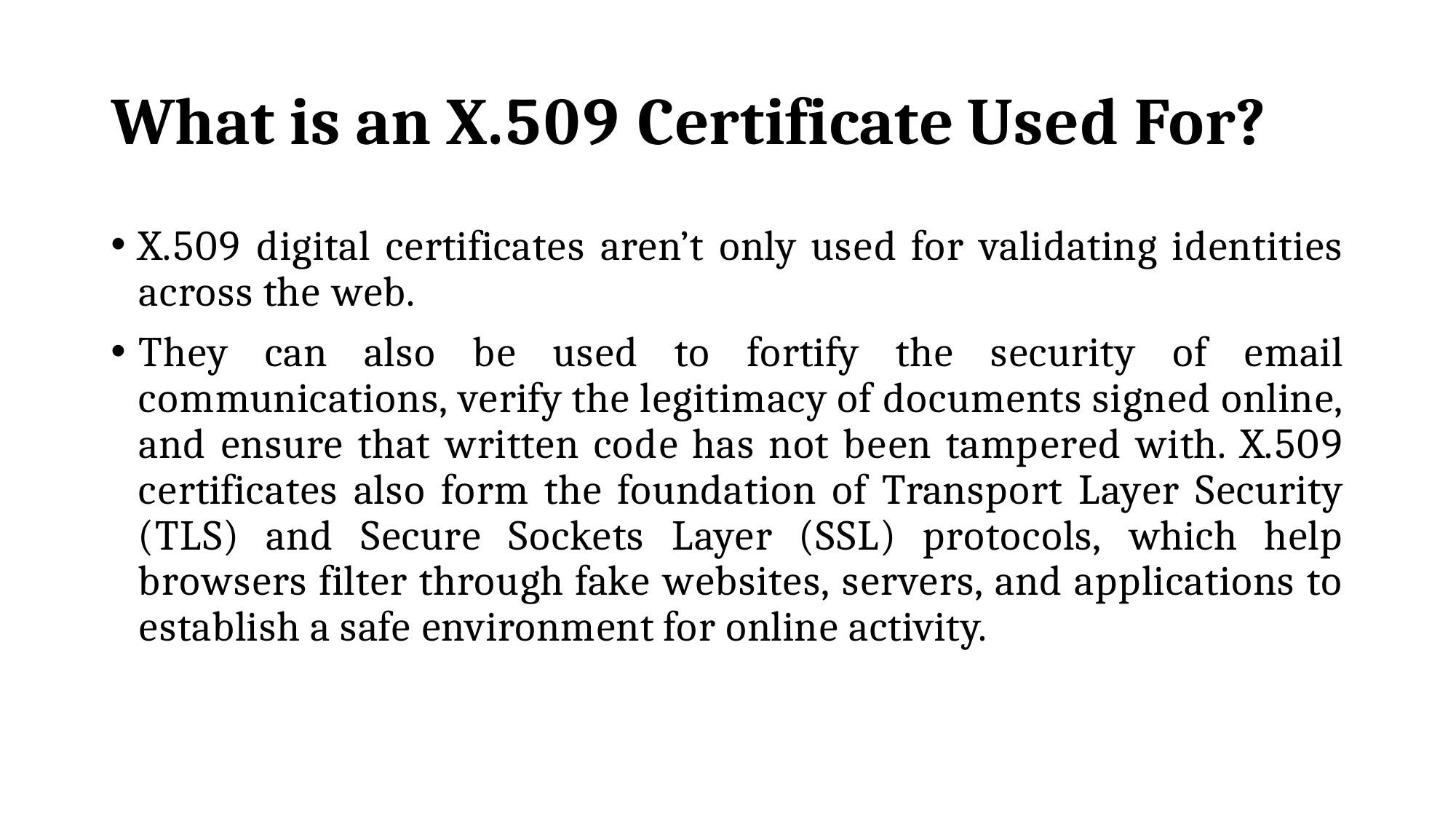

# What is an X.509 Certificate Used For?
X.509 digital certificates aren’t only used for validating identities across the web.
They can also be used to fortify the security of email communications, verify the legitimacy of documents signed online, and ensure that written code has not been tampered with. X.509 certificates also form the foundation of Transport Layer Security (TLS) and Secure Sockets Layer (SSL) protocols, which help browsers filter through fake websites, servers, and applications to establish a safe environment for online activity.